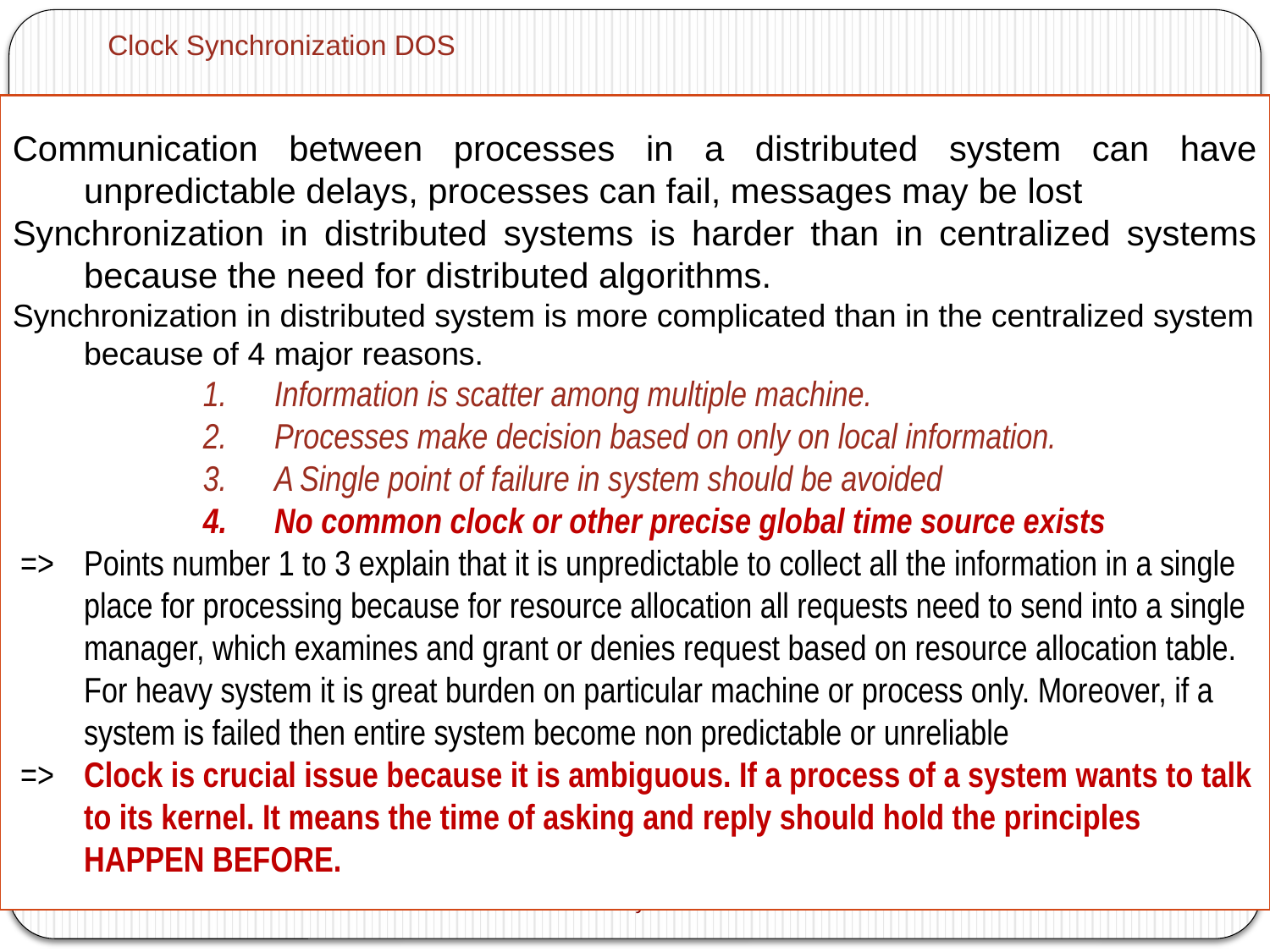

# Clock Synchronization DOS
Communication between processes in a distributed system can have unpredictable delays, processes can fail, messages may be lost
Synchronization in distributed systems is harder than in centralized systems because the need for distributed algorithms.
Synchronization in distributed system is more complicated than in the centralized system because of 4 major reasons.
Information is scatter among multiple machine.
Processes make decision based on only on local information.
A Single point of failure in system should be avoided
No common clock or other precise global time source exists
 =>	Points number 1 to 3 explain that it is unpredictable to collect all the information in a single place for processing because for resource allocation all requests need to send into a single manager, which examines and grant or denies request based on resource allocation table. For heavy system it is great burden on particular machine or process only. Moreover, if a system is failed then entire system become non predictable or unreliable
 => 	Clock is crucial issue because it is ambiguous. If a process of a system wants to talk to its kernel. It means the time of asking and reply should hold the principles HAPPEN BEFORE.
Synchronization in Distributed Systems
5